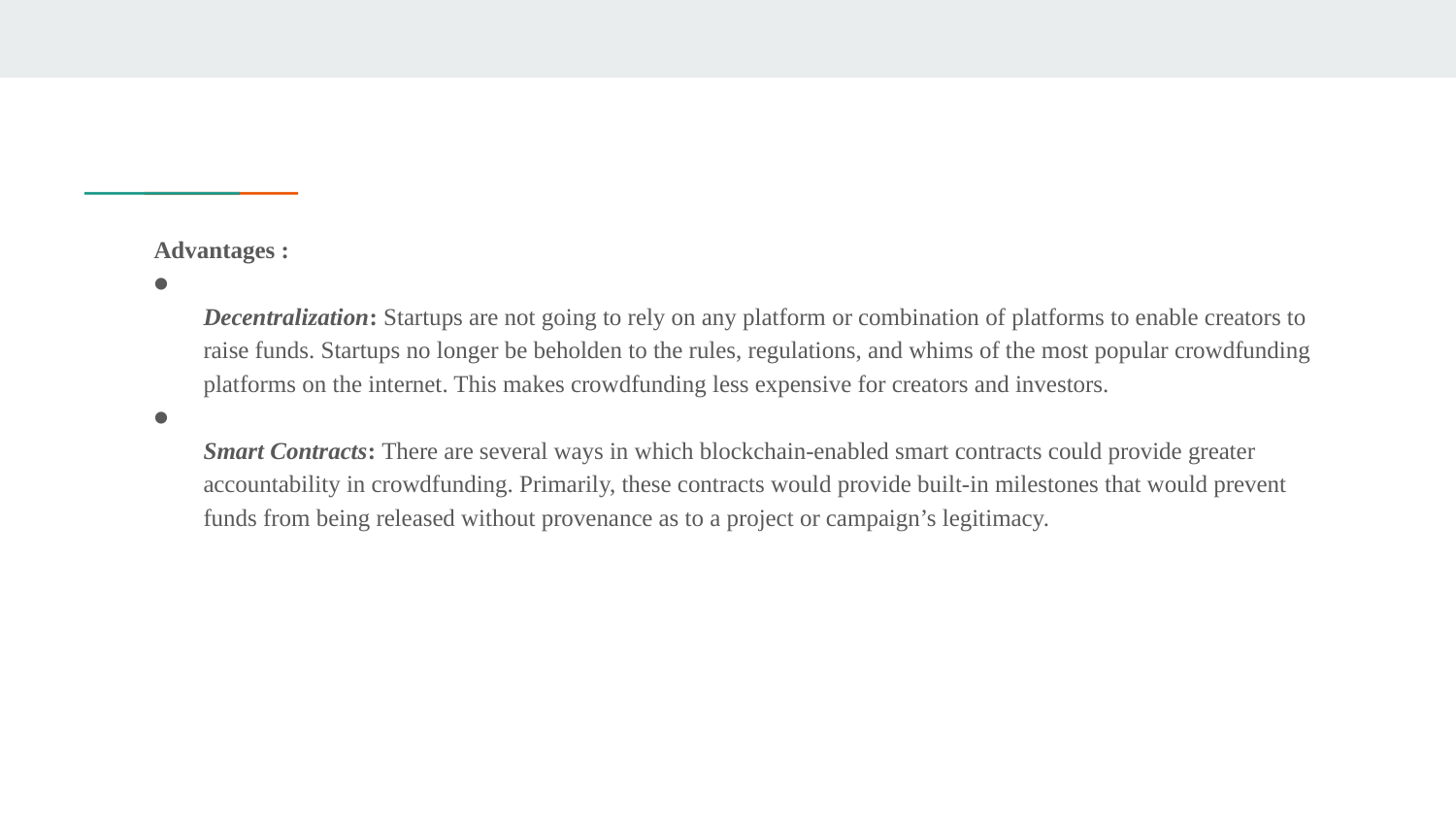

Advantages :
Decentralization: Startups are not going to rely on any platform or combination of platforms to enable creators to raise funds. Startups no longer be beholden to the rules, regulations, and whims of the most popular crowdfunding platforms on the internet. This makes crowdfunding less expensive for creators and investors.
Smart Contracts: There are several ways in which blockchain-enabled smart contracts could provide greater accountability in crowdfunding. Primarily, these contracts would provide built-in milestones that would prevent funds from being released without provenance as to a project or campaign’s legitimacy.